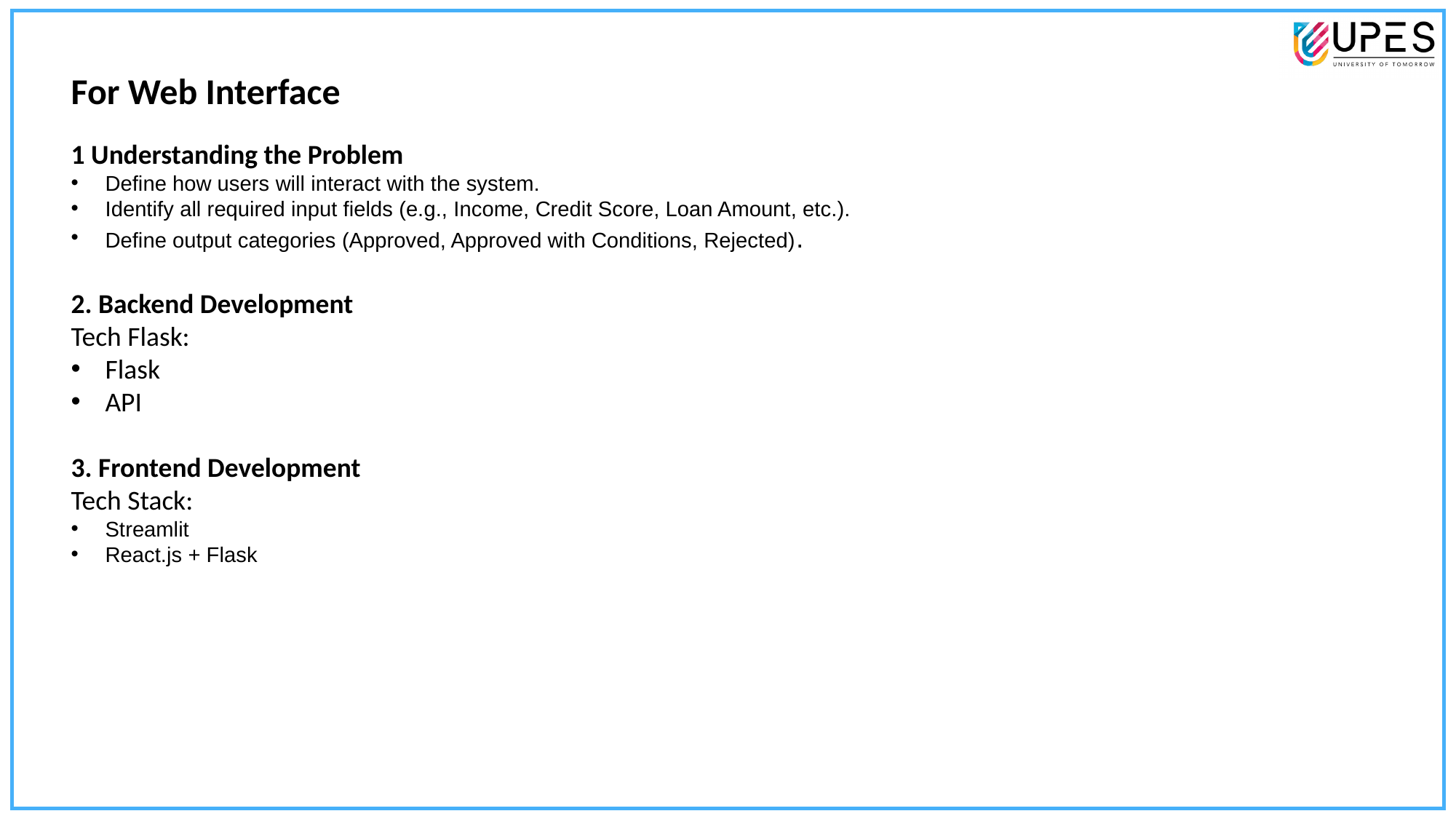

For Web Interface
1 Understanding the Problem
Define how users will interact with the system.
Identify all required input fields (e.g., Income, Credit Score, Loan Amount, etc.).
Define output categories (Approved, Approved with Conditions, Rejected).

2. Backend Development
Tech Flask:
Flask
API

3. Frontend Development
Tech Stack:
Streamlit
React.js + Flask